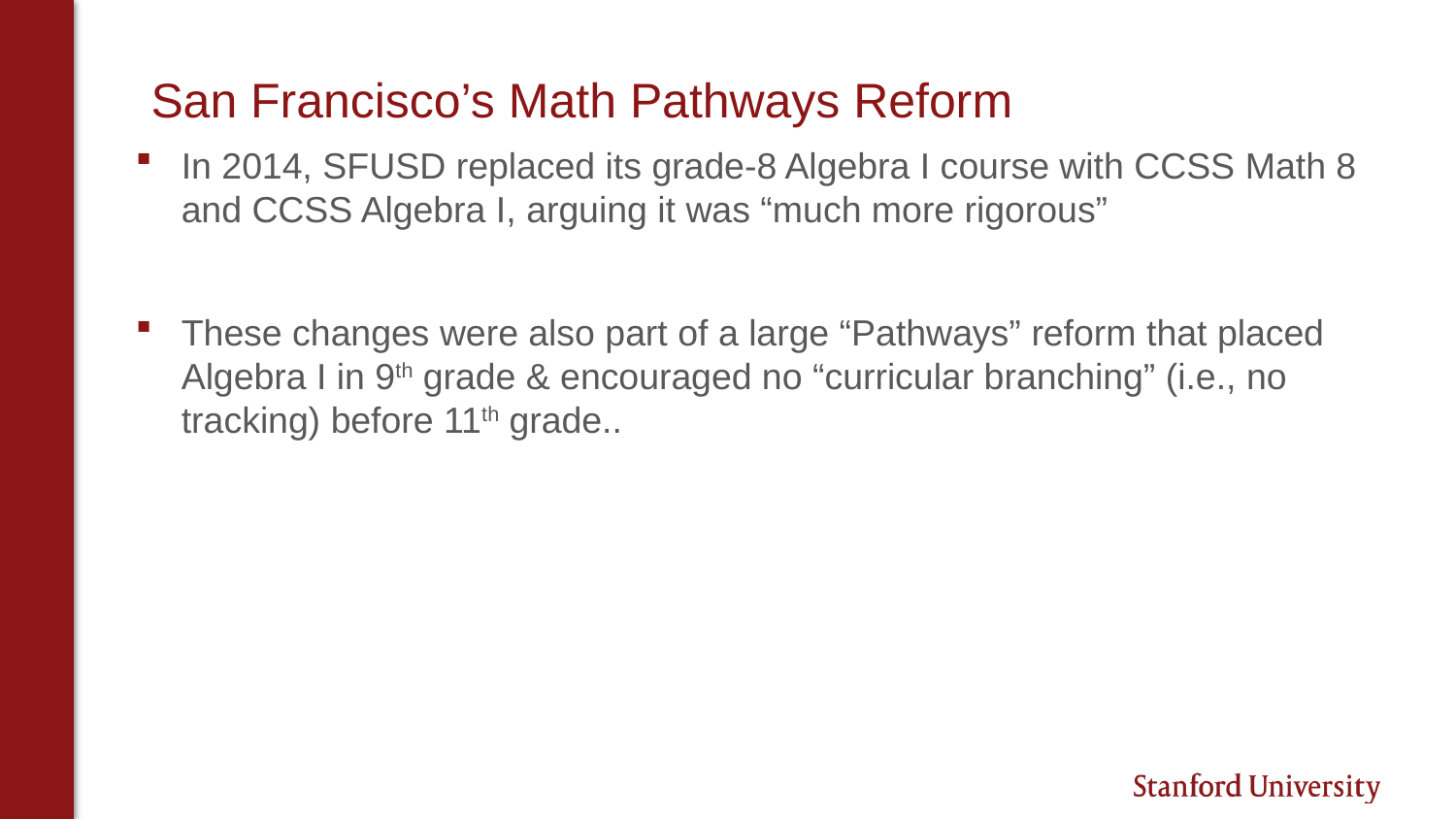

# San Francisco’s Math Pathways Reform
In 2014, SFUSD replaced its grade-8 Algebra I course with CCSS Math 8 and CCSS Algebra I, arguing it was “much more rigorous”

These changes were also part of a large “Pathways” reform that placed Algebra I in 9th grade & encouraged no “curricular branching” (i.e., no  tracking) before 11th grade..